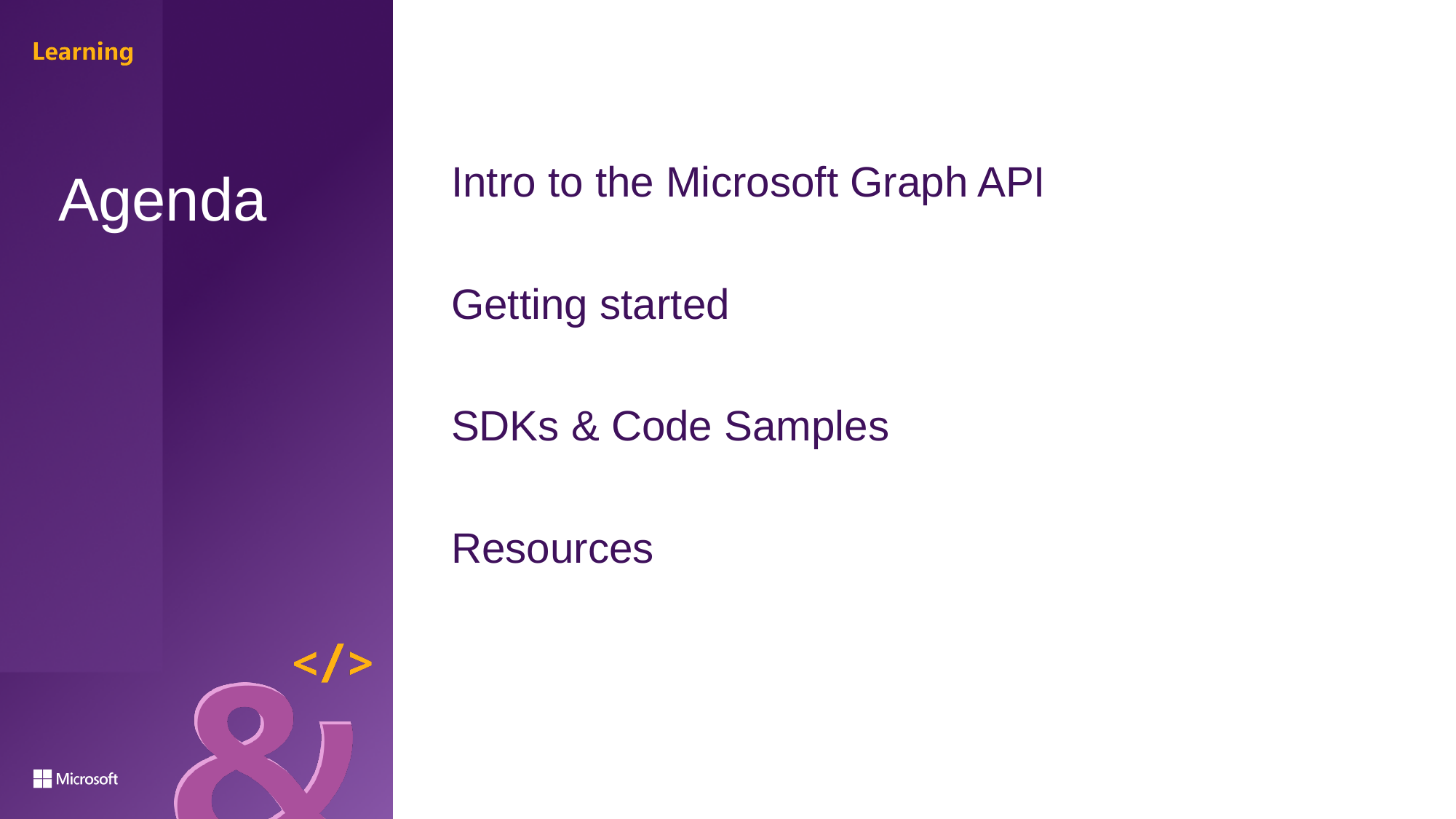

Intro to the Microsoft Graph API

Getting started

SDKs & Code Samples

Resources